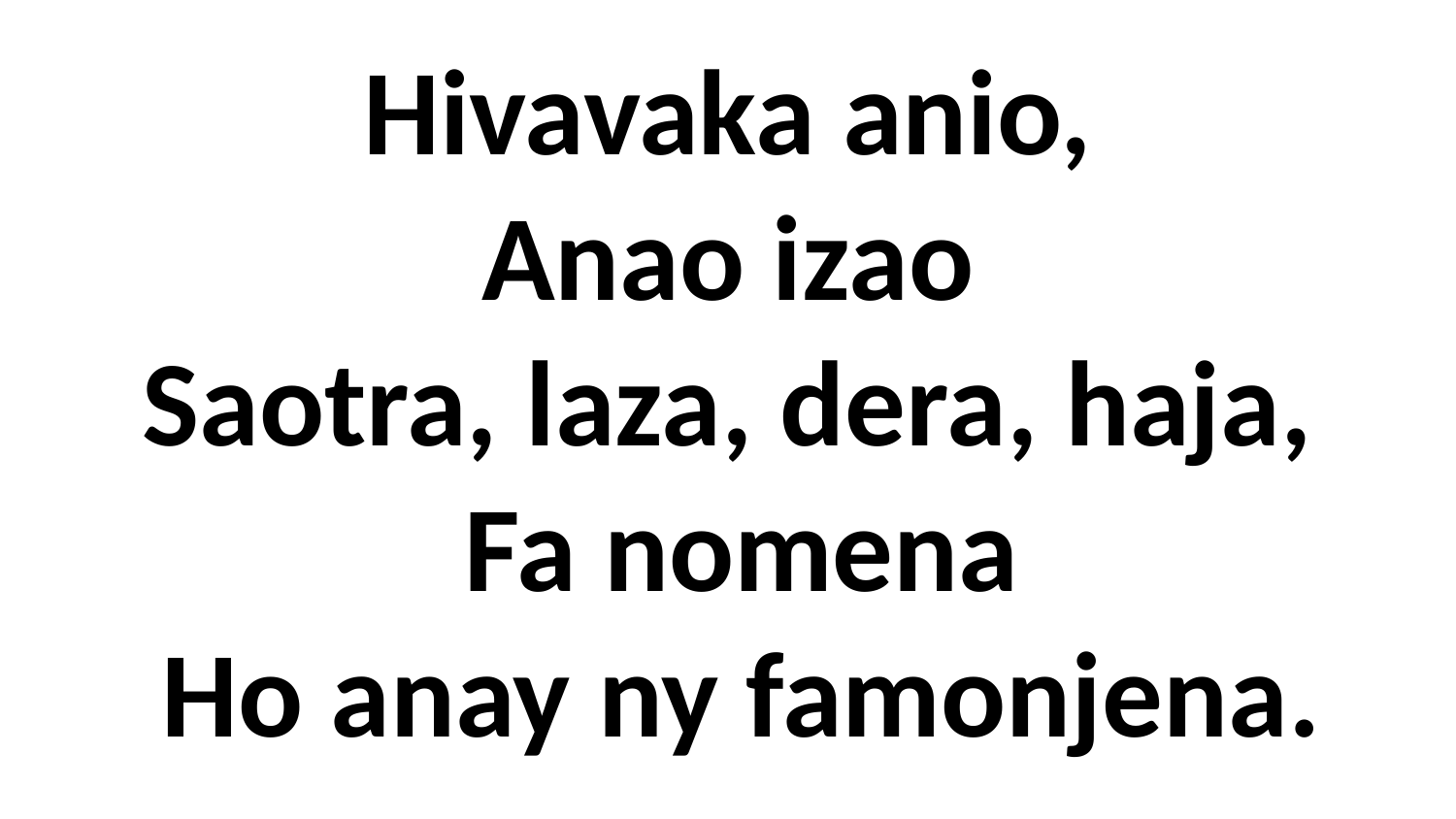

Hivavaka anio,
Anao izao
Saotra, laza, dera, haja,
 Fa nomena
 Ho anay ny famonjena.